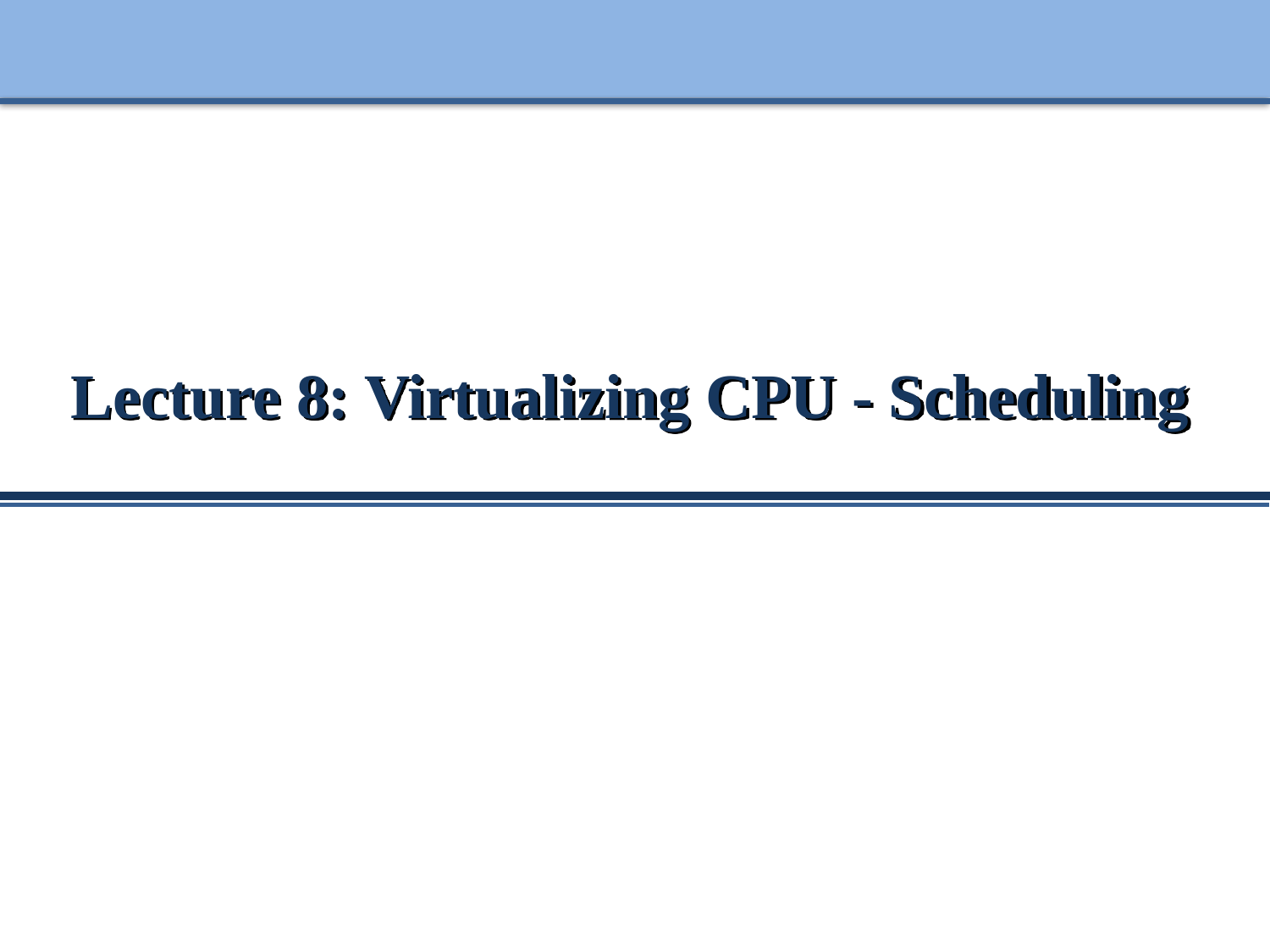

# Lecture 8: Virtualizing CPU - Scheduling